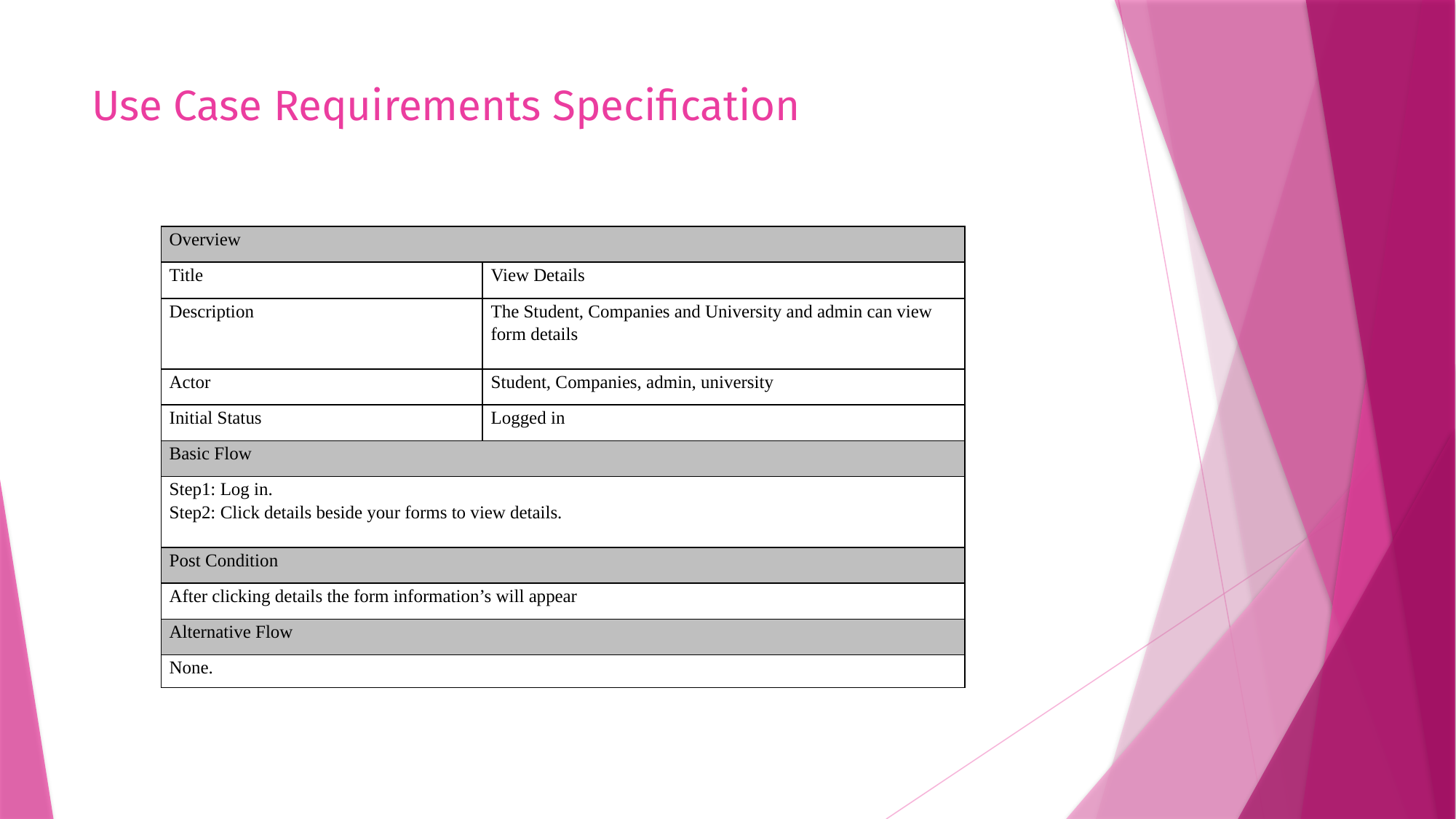

# Use Case Requirements Specification
| Overview |  |
| --- | --- |
| Title | View Details |
| Description | The Student, Companies and University and admin can view form details |
| Actor | Student, Companies, admin, university |
| Initial Status | Logged in |
| Basic Flow |  |
| Step1: Log in. Step2: Click details beside your forms to view details. |  |
| Post Condition |  |
| After clicking details the form information’s will appear |  |
| Alternative Flow |  |
| None. |  |